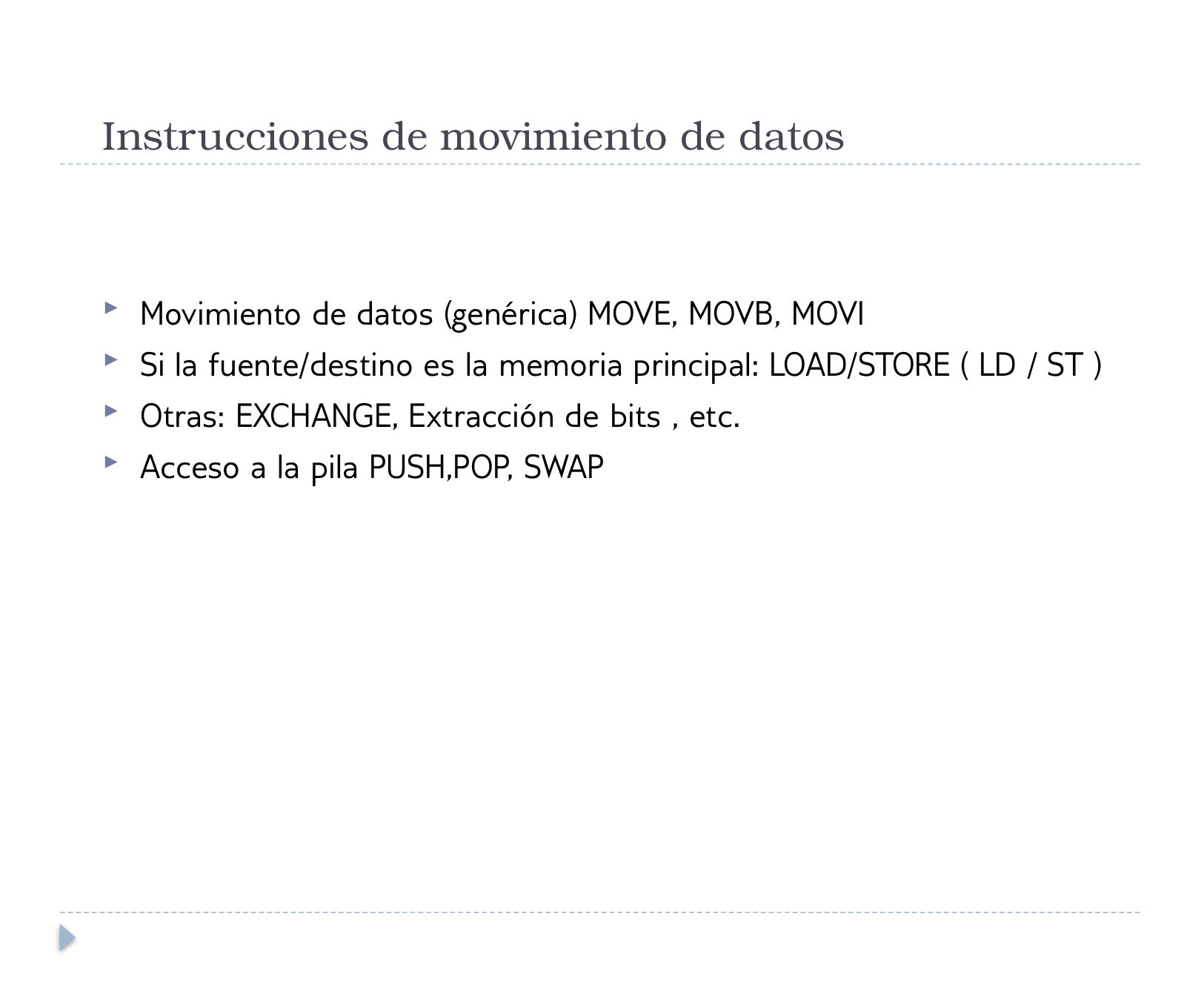

# Instrucciones de movimiento de datos
Movimiento de datos (genérica) MOVE, MOVB, MOVI
Si la fuente/destino es la memoria principal: LOAD/STORE ( LD / ST )
Otras: EXCHANGE, Extracción de bits , etc.
Acceso a la pila PUSH,POP, SWAP